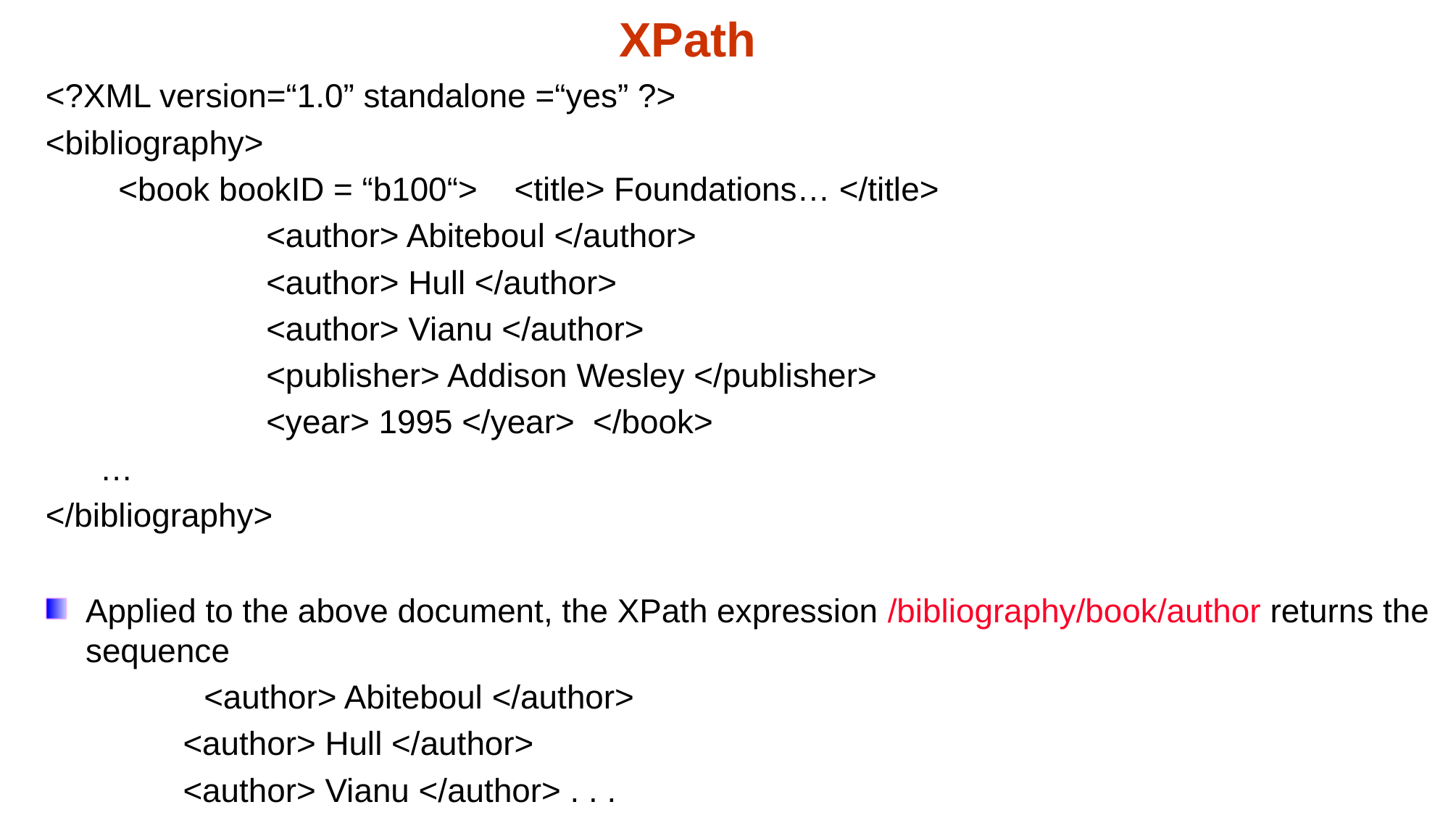

XPath
<?XML version=“1.0” standalone =“yes” ?>
<bibliography>
  <book bookID = “b100“>    <title> Foundations… </title>
                  <author> Abiteboul </author>
                  <author> Hull </author>
                  <author> Vianu </author>
                  <publisher> Addison Wesley </publisher>
                  <year> 1995 </year>  </book>
…
</bibliography>

Applied to the above document, the XPath expression /bibliography/book/author returns the sequence
		 <author> Abiteboul </author>
         <author> Hull </author>
         <author> Vianu </author> . . .